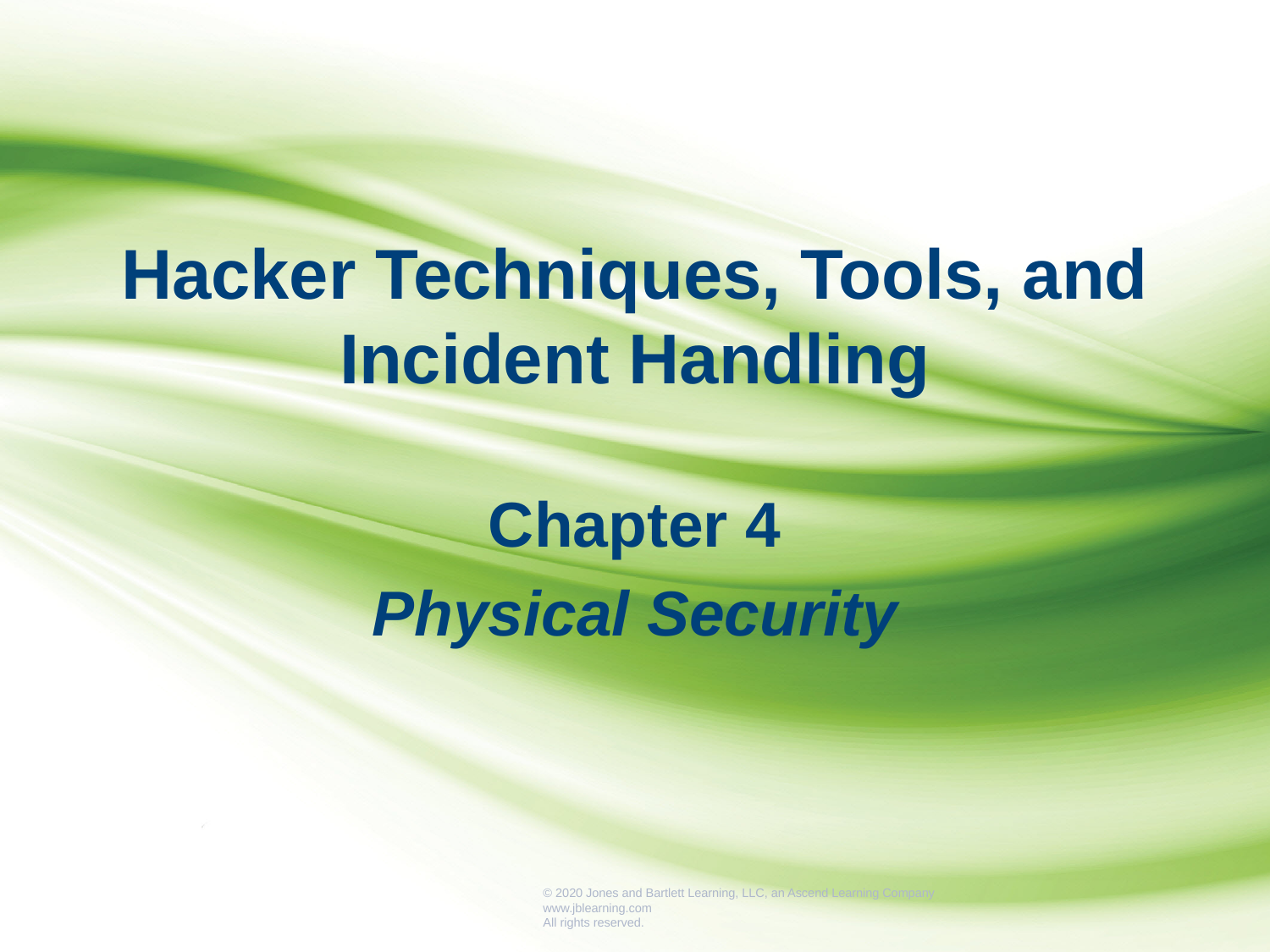

Hacker Techniques, Tools, and Incident Handling

Chapter 4
Physical Security